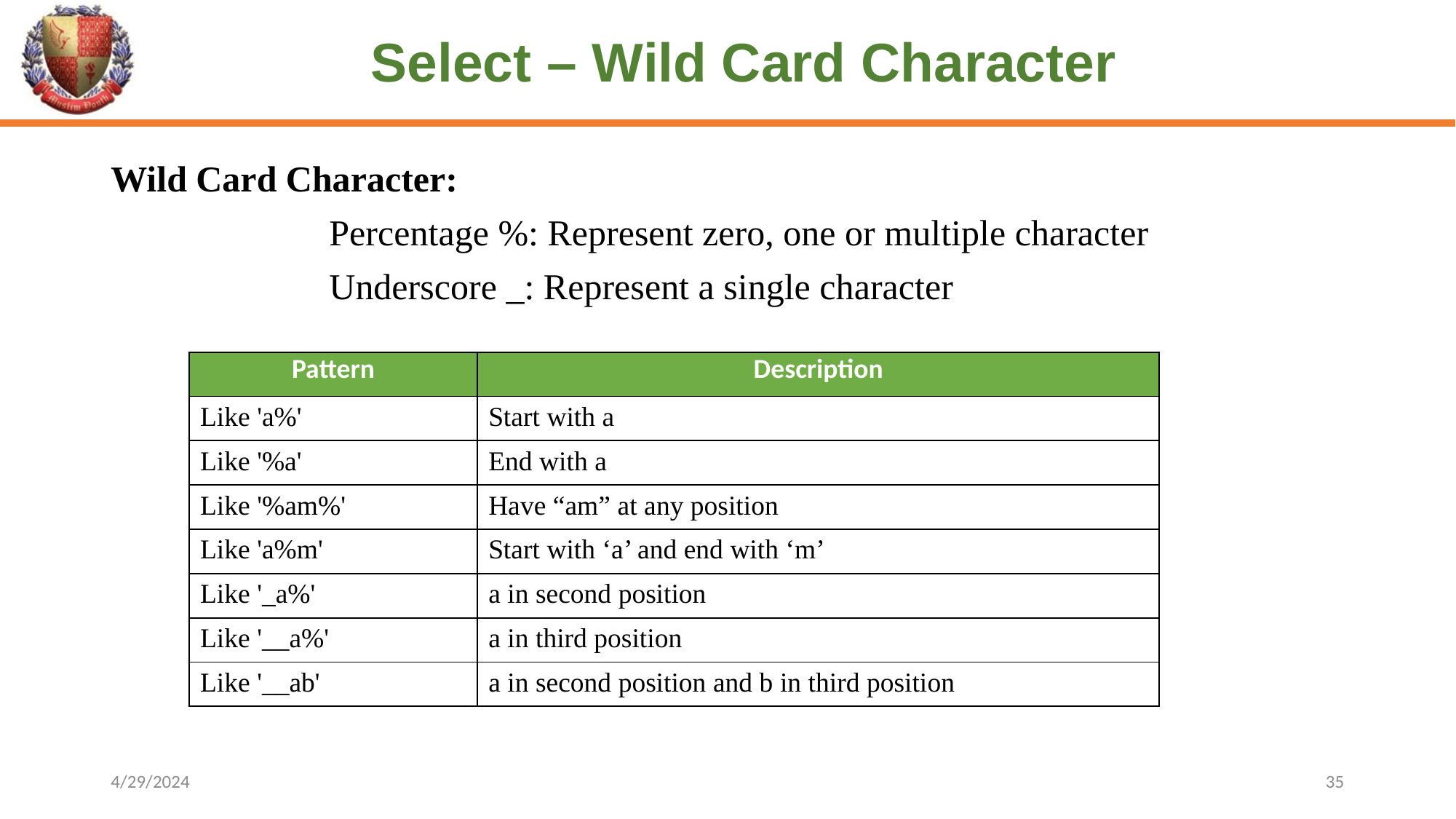

# Select – Wild Card Character
Wild Card Character:
		Percentage %: Represent zero, one or multiple character
		Underscore _: Represent a single character
| Pattern | Description |
| --- | --- |
| Like 'a%' | Start with a |
| Like '%a' | End with a |
| Like '%am%' | Have “am” at any position |
| Like 'a%m' | Start with ‘a’ and end with ‘m’ |
| Like '\_a%' | a in second position |
| Like '\_\_a%' | a in third position |
| Like '\_\_ab' | a in second position and b in third position |
4/29/2024
35